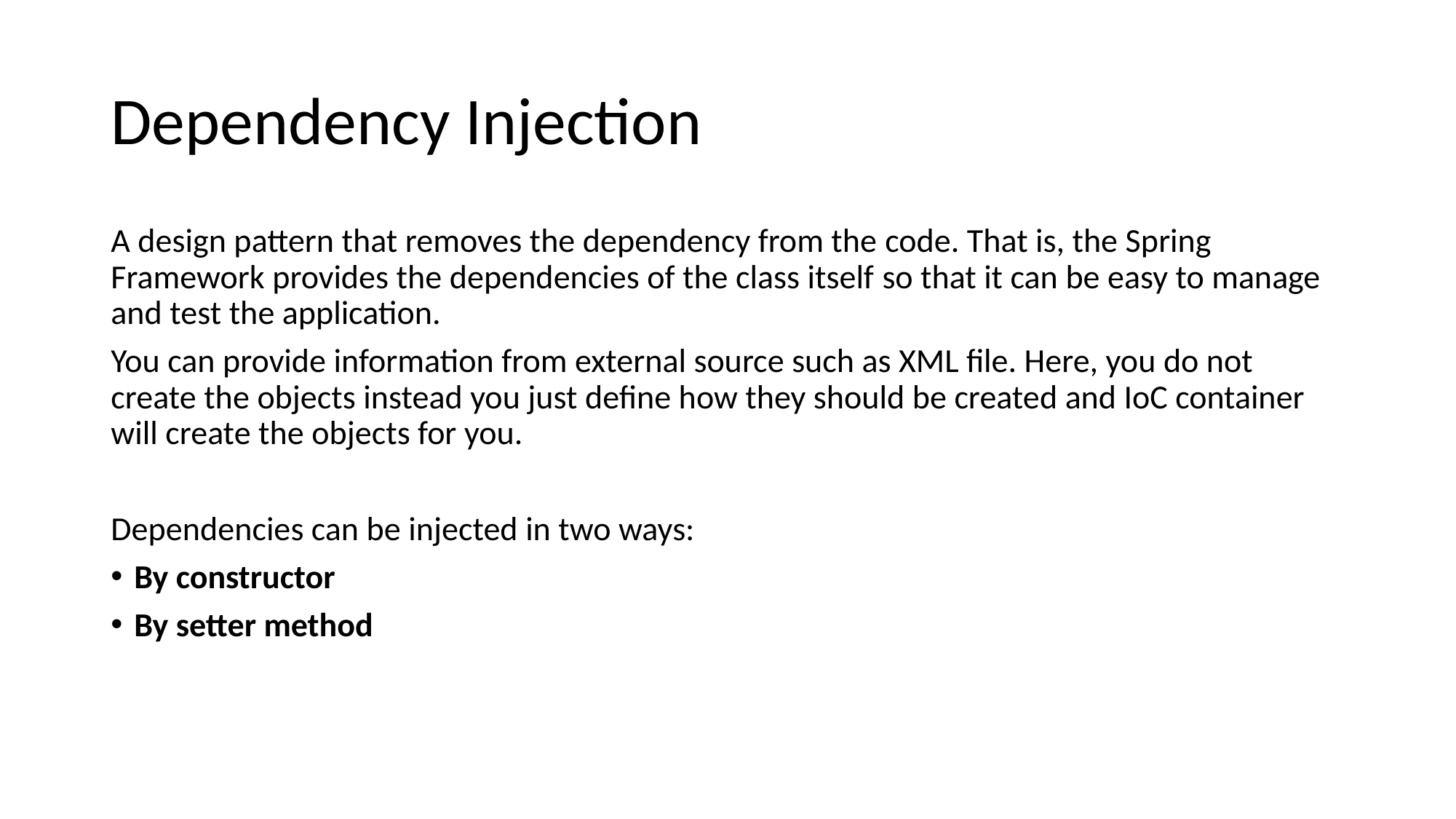

# Dependency Injection
A design pattern that removes the dependency from the code. That is, the Spring Framework provides the dependencies of the class itself so that it can be easy to manage and test the application.
You can provide information from external source such as XML file. Here, you do not create the objects instead you just define how they should be created and IoC container will create the objects for you.

Dependencies can be injected in two ways:
By constructor
By setter method